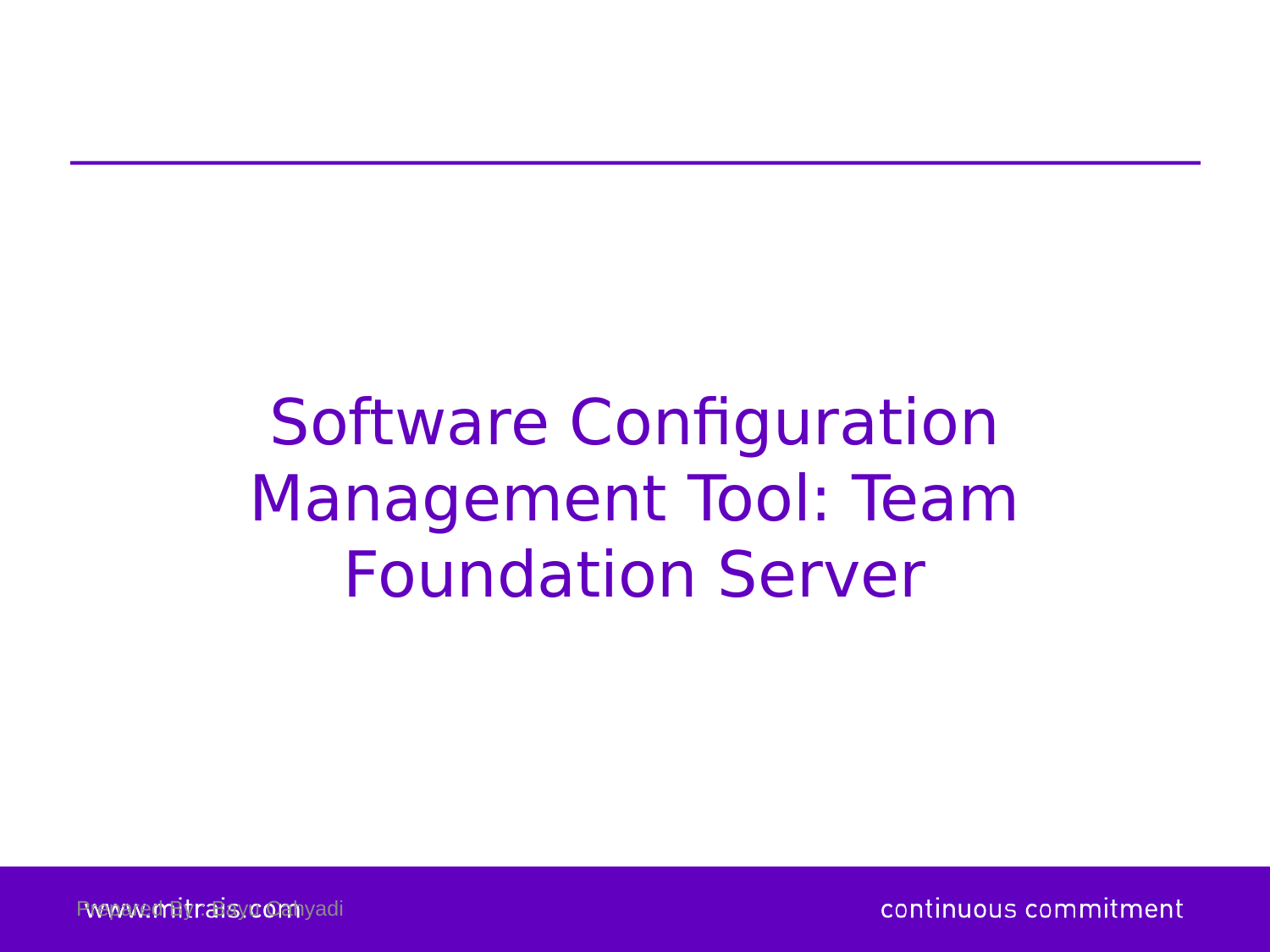

# Software Configuration Management Tool: Team Foundation Server
Prepared By : Bayu Cahyadi